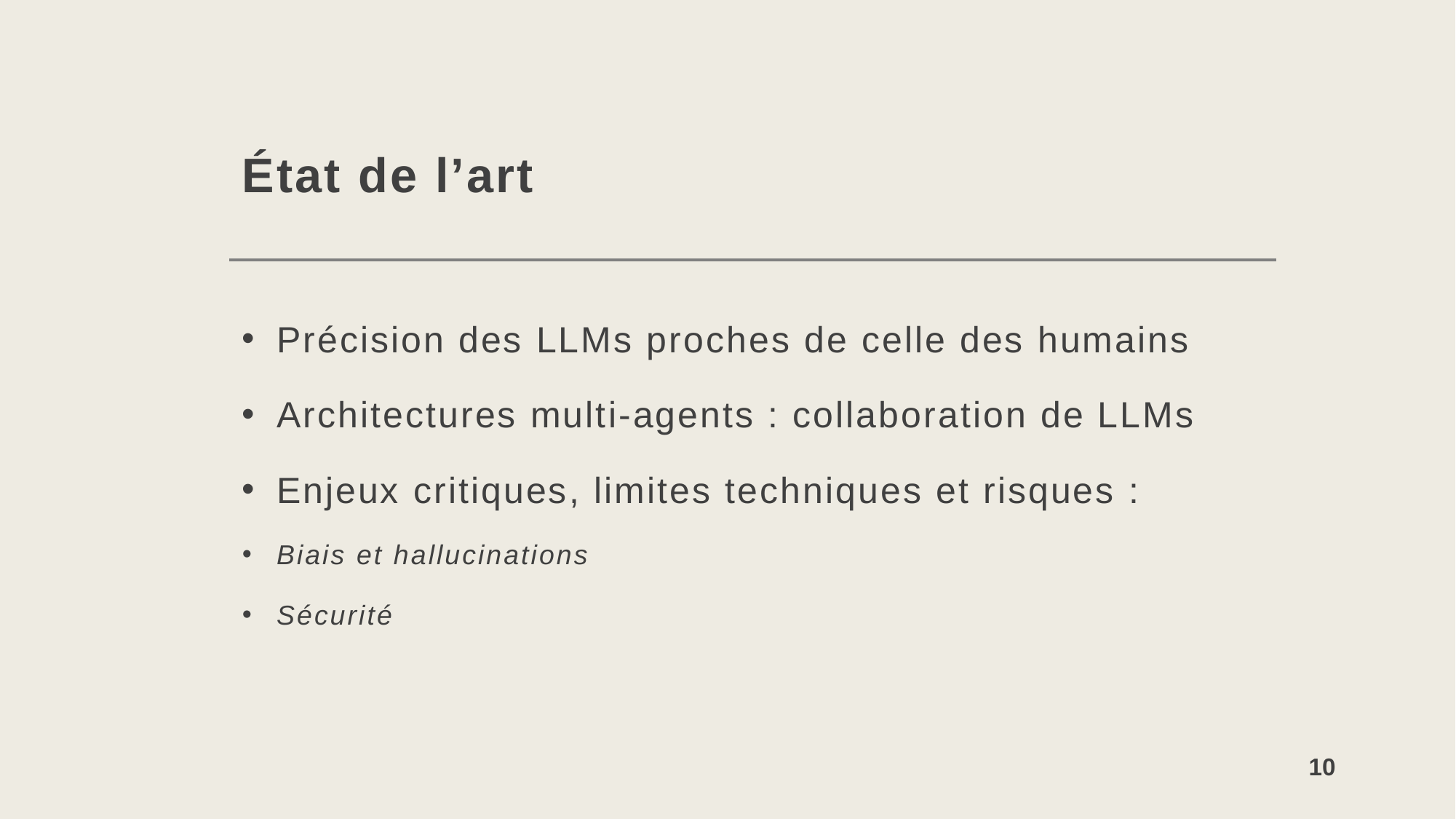

# État de l’art
Précision des LLMs proches de celle des humains
Architectures multi-agents : collaboration de LLMs
Enjeux critiques, limites techniques et risques :
Biais et hallucinations
Sécurité
10